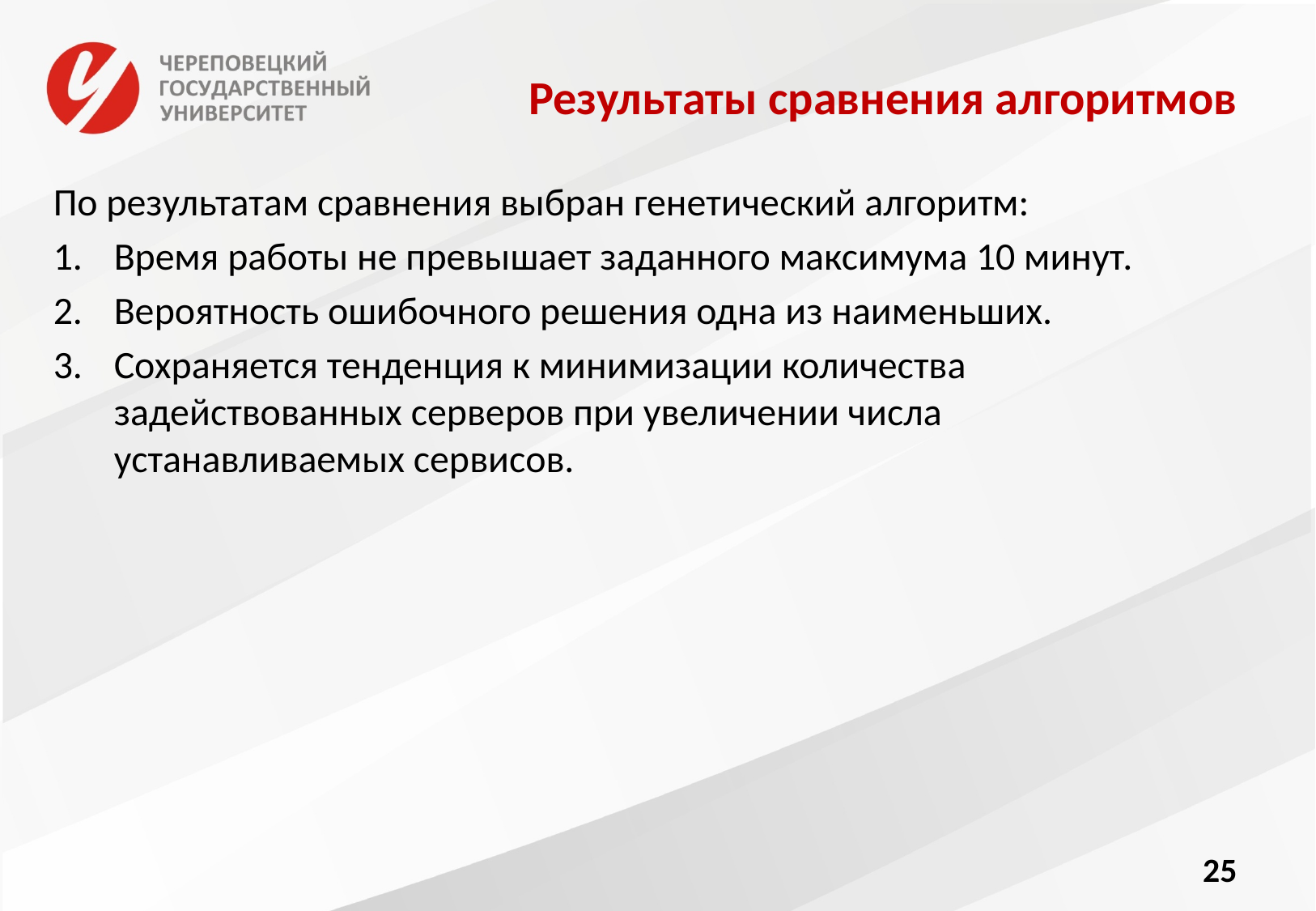

# Результаты сравнения алгоритмов
По результатам сравнения выбран генетический алгоритм:
Время работы не превышает заданного максимума 10 минут.
Вероятность ошибочного решения одна из наименьших.
Сохраняется тенденция к минимизации количества задействованных серверов при увеличении числа устанавливаемых сервисов.

25